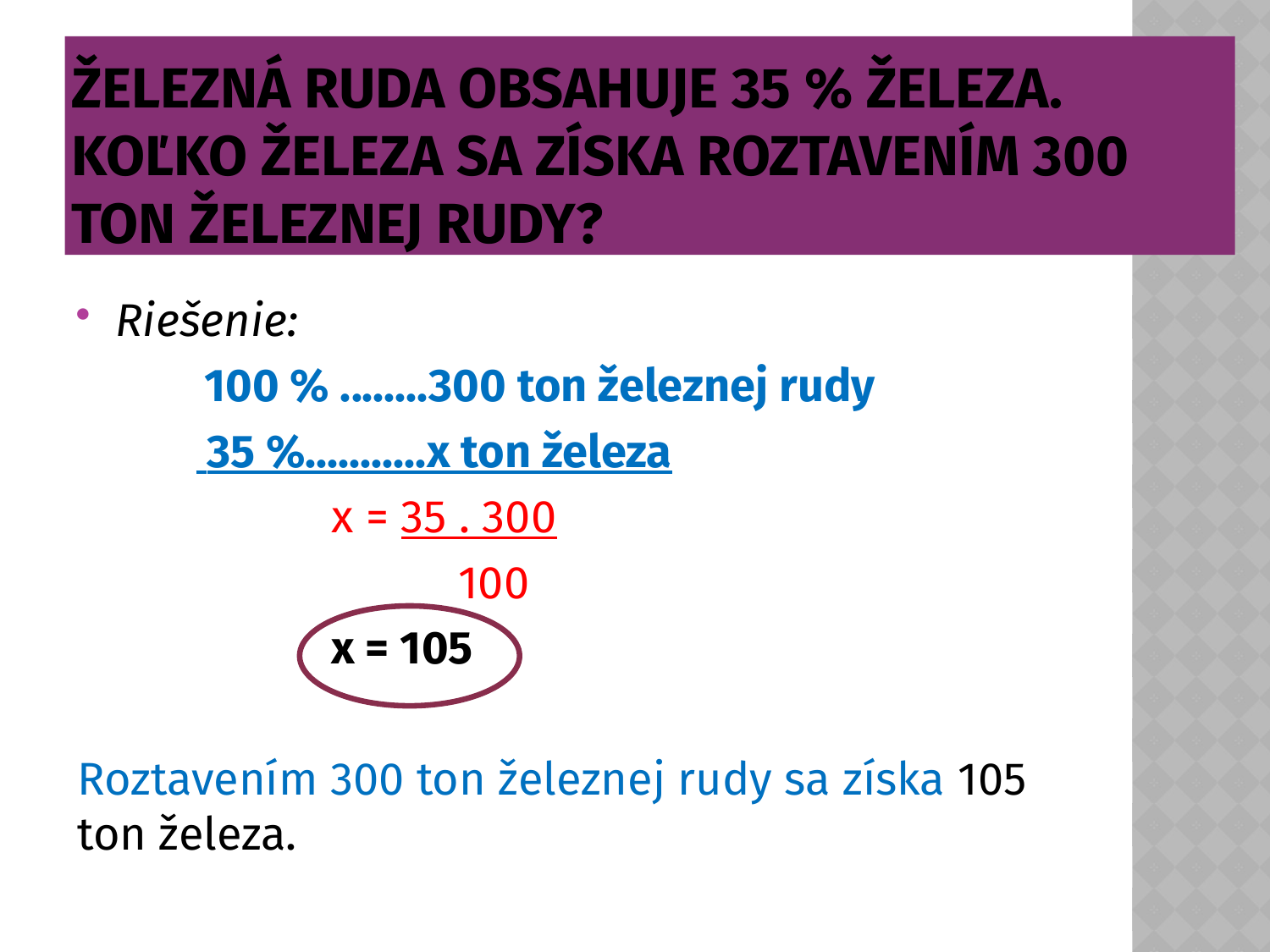

# Železná ruda obsahuje 35 % železa. Koľko železa sa získa roztavením 300 ton železnej rudy?
Riešenie:
	100 % ........300 ton železnej rudy
            35 %...........x ton železa
		x = 35 . 300
			100
		x = 105

Roztavením 300 ton železnej rudy sa získa 105 ton železa.